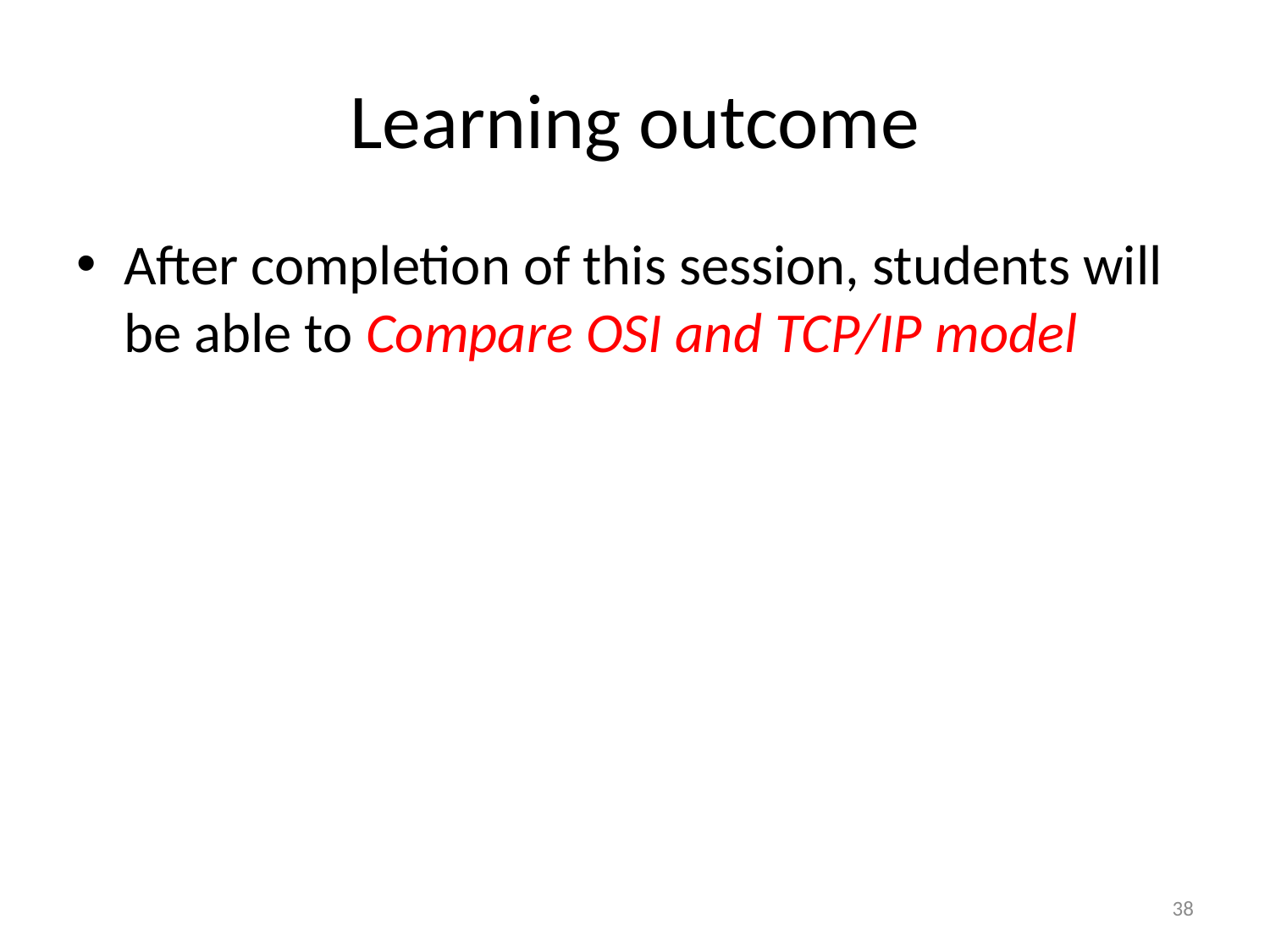

# Learning outcome
After completion of this session, students will be able to Compare OSI and TCP/IP model
38